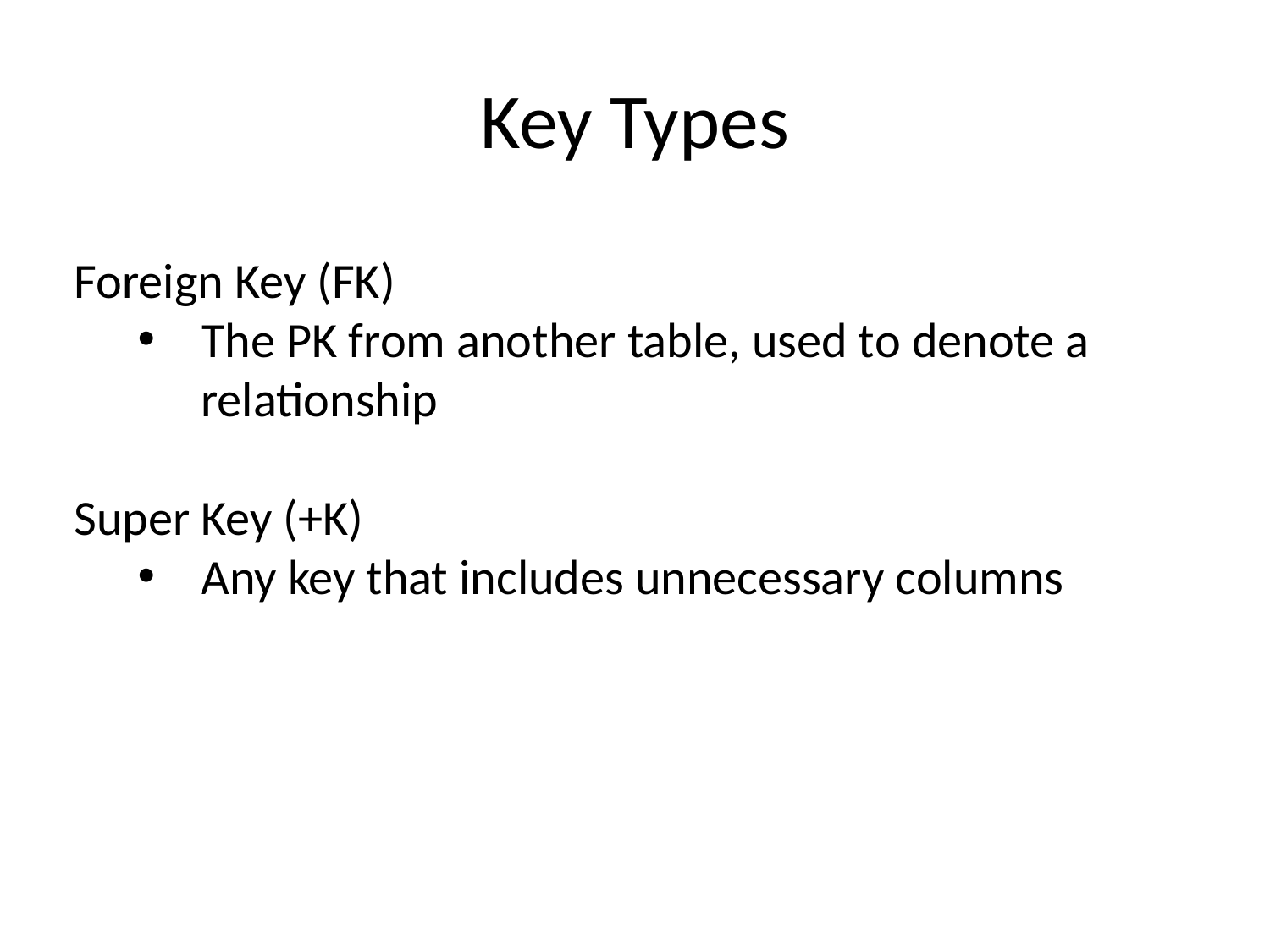

# Key Types
Foreign Key (FK)
The PK from another table, used to denote a relationship

Super Key (+K)
Any key that includes unnecessary columns